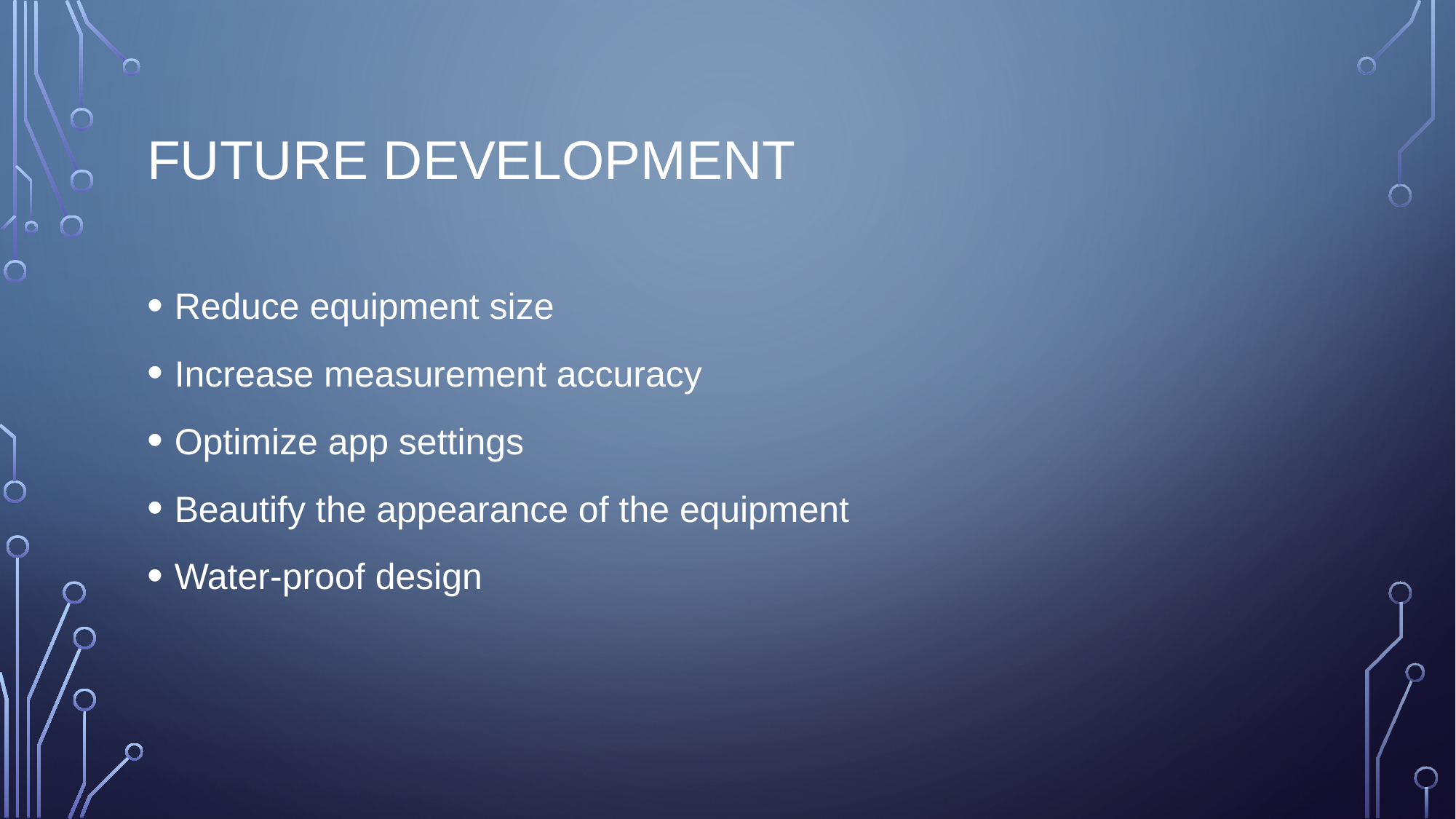

# Future Development
Reduce equipment size
Increase measurement accuracy
Optimize app settings
Beautify the appearance of the equipment
Water-proof design